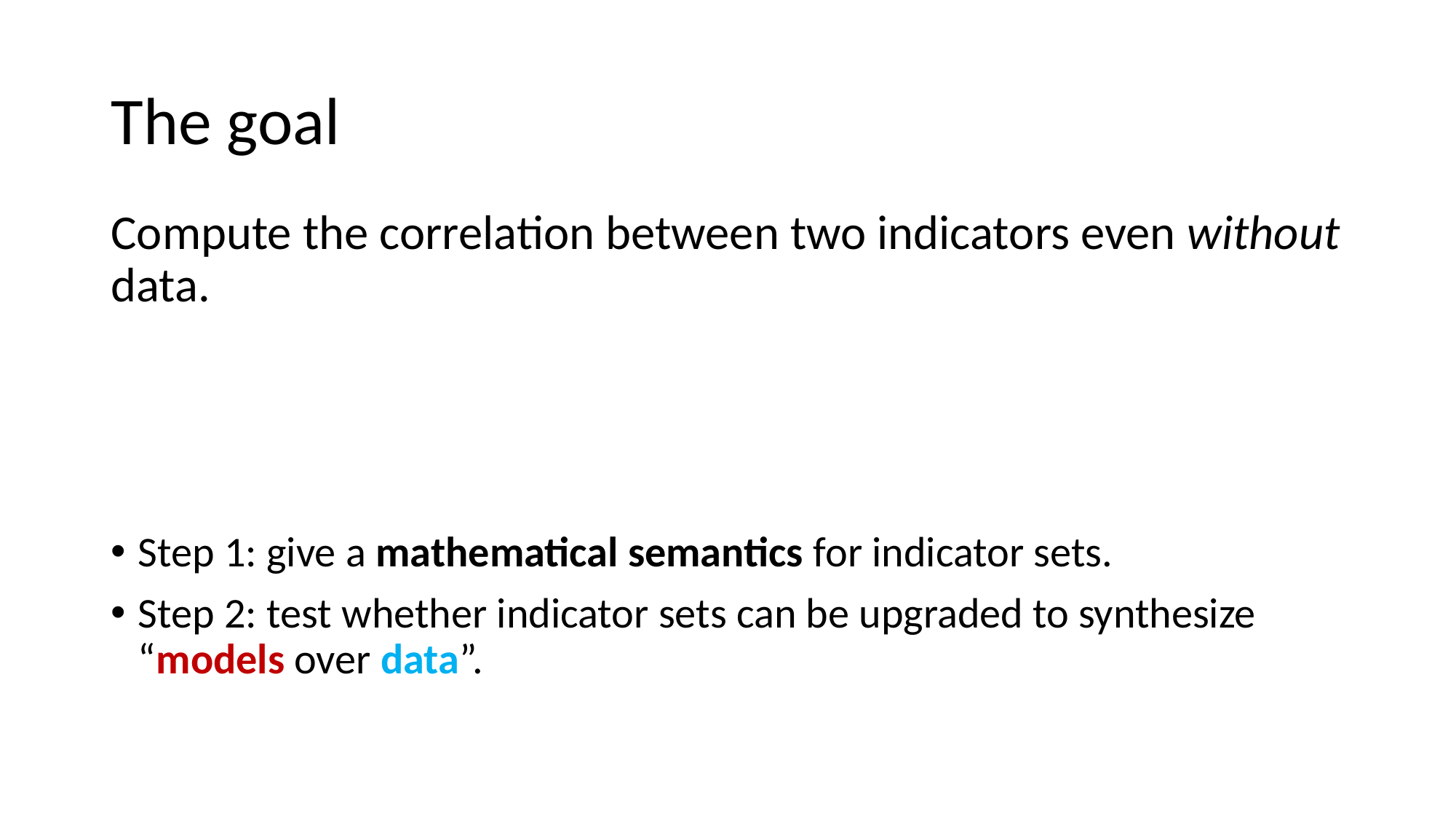

# The goal
Compute the correlation between two indicators even without data.

Step 1: give a mathematical semantics for indicator sets.
Step 2: test whether indicator sets can be upgraded to synthesize “models over data”.